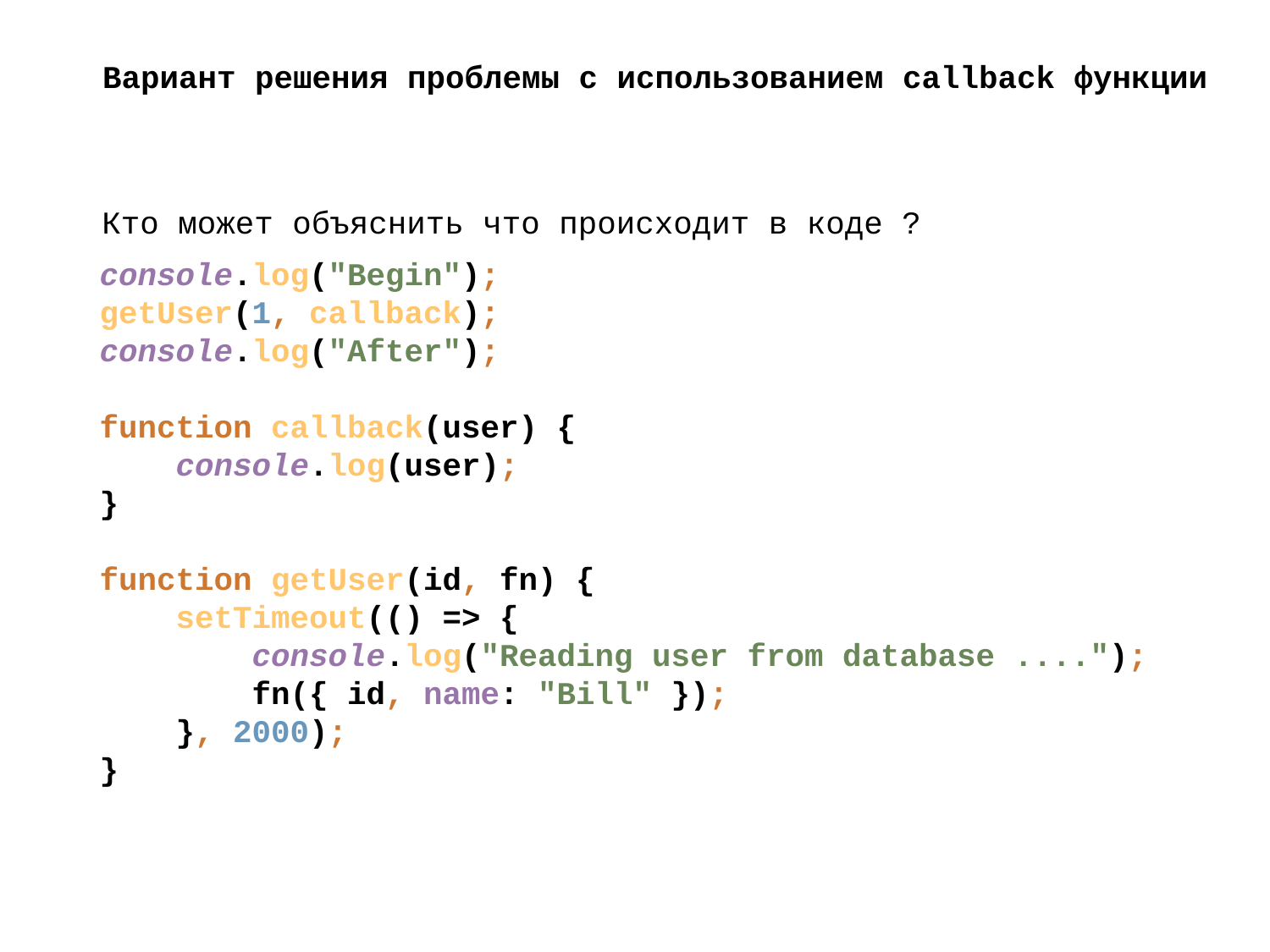

Вариант решения проблемы с использованием callback функции
Кто может объяснить что происходит в коде ?
console.log("Begin");
getUser(1, callback);
console.log("After");
function callback(user) {
    console.log(user);
}
function getUser(id, fn) {
    setTimeout(() => {
        console.log("Reading user from database ....");
        fn({ id, name: "Bill" });
    }, 2000);
}